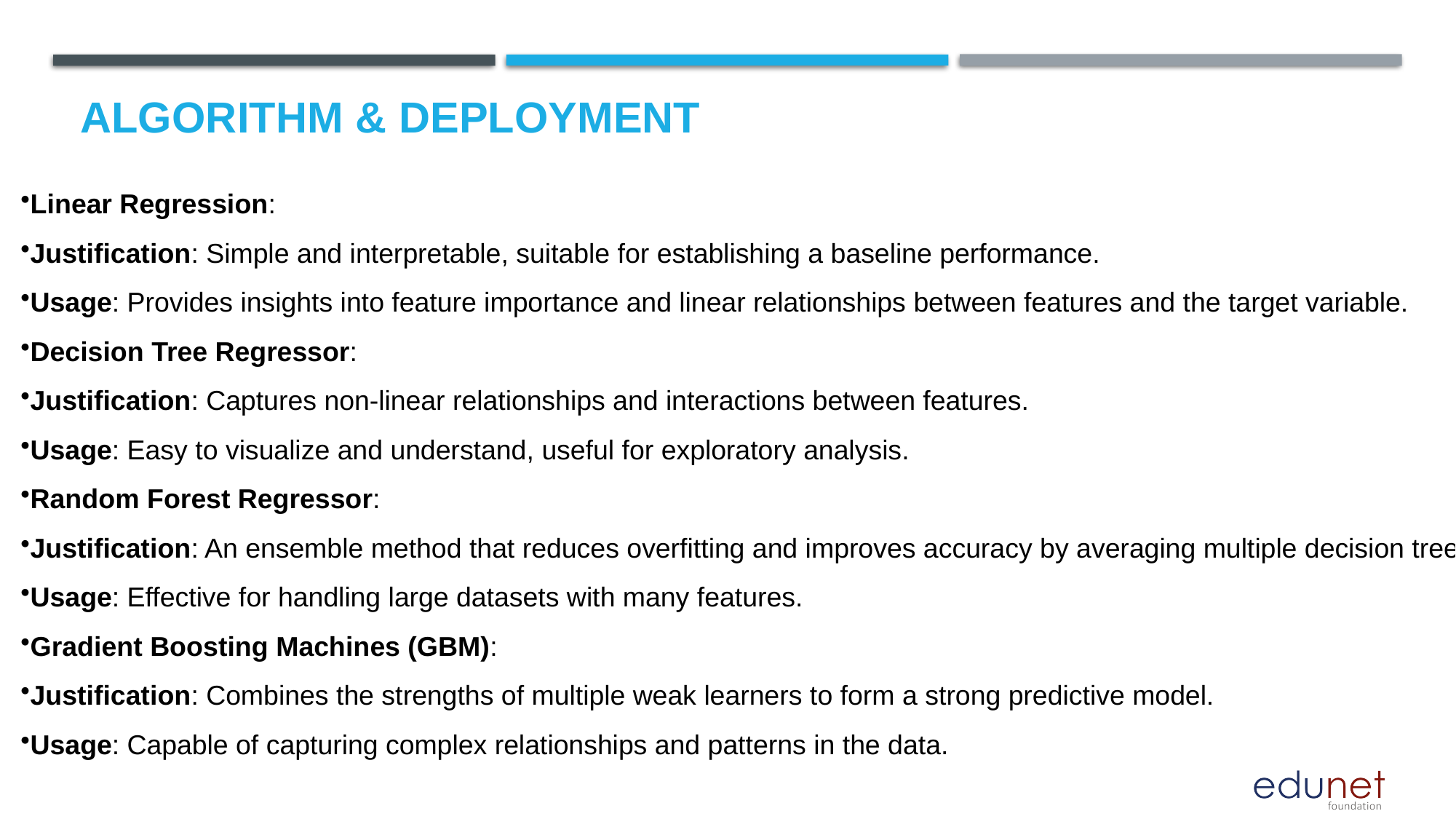

# Algorithm & Deployment
Linear Regression:
Justification: Simple and interpretable, suitable for establishing a baseline performance.
Usage: Provides insights into feature importance and linear relationships between features and the target variable.
Decision Tree Regressor:
Justification: Captures non-linear relationships and interactions between features.
Usage: Easy to visualize and understand, useful for exploratory analysis.
Random Forest Regressor:
Justification: An ensemble method that reduces overfitting and improves accuracy by averaging multiple decision trees.
Usage: Effective for handling large datasets with many features.
Gradient Boosting Machines (GBM):
Justification: Combines the strengths of multiple weak learners to form a strong predictive model.
Usage: Capable of capturing complex relationships and patterns in the data.